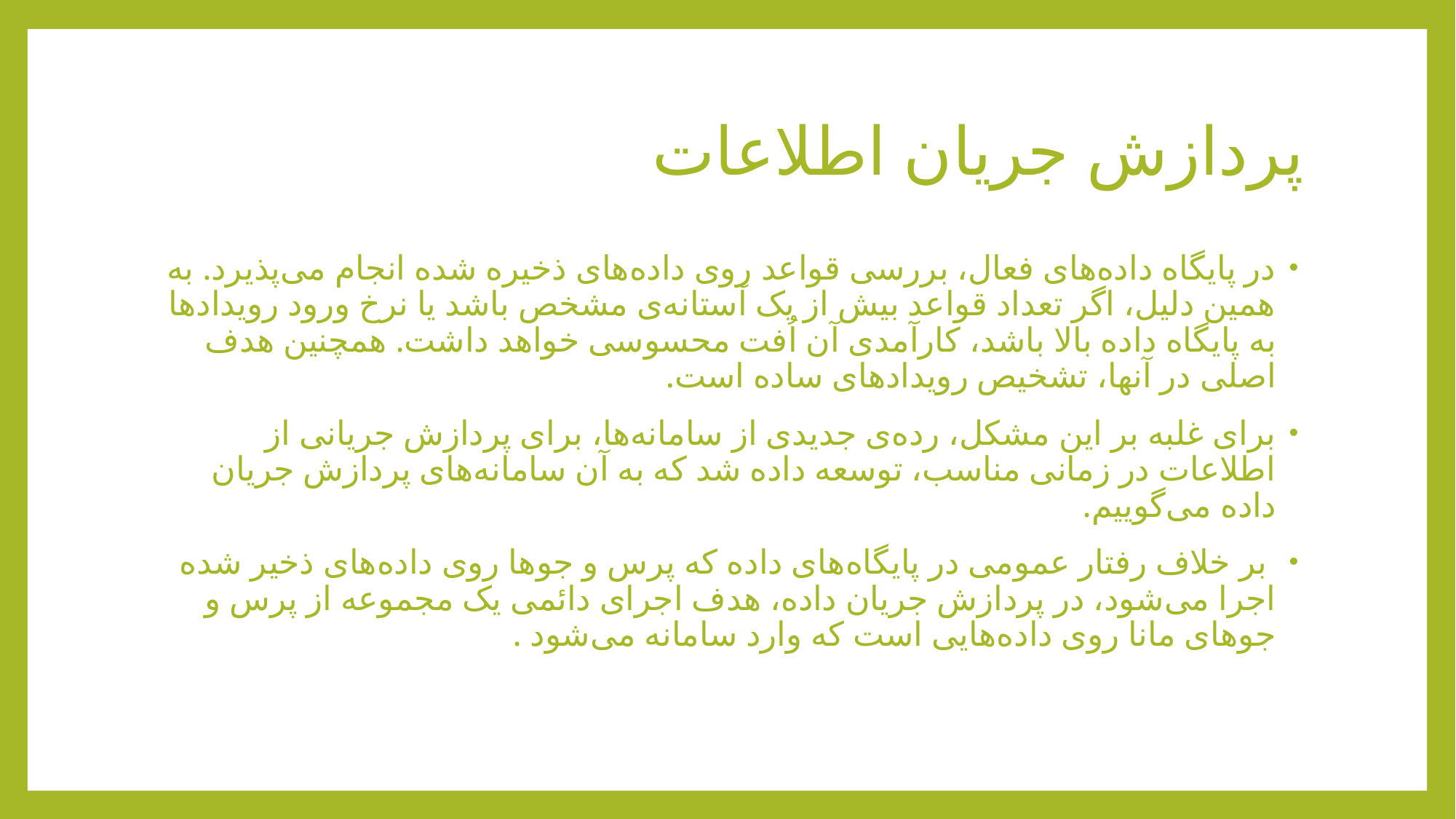

# پردازش جریان اطلاعات
در پایگاه داده‌های فعال، بررسی قواعد روی داده‌های ذخیره شده انجام می‌پذیرد. به همین دلیل، اگر تعداد قواعد بیش از یک آستانه‌ی مشخص باشد یا نرخ ورود رویدادها به پایگاه داده بالا باشد، کارآمدی آن اُفت محسوسی خواهد داشت. همچنین هدف اصلی در آنها، تشخیص رویدادهای ساده است.
برای غلبه بر این مشکل، رده‌ی جدیدی از سامانه‌ها، برای پردازش جریانی از اطلاعات در زمانی مناسب، توسعه داده شد که به آن سامانه‌های پردازش جریان داده می‌گوییم.
 بر خلاف رفتار عمومی در پایگاه‌های داده که پرس و جوها روی داده‌های ذخیر شده اجرا می‌شود، در پردازش جریان داده، هدف اجرای دائمی یک مجموعه از پرس و جوهای مانا روی داده‌هایی است که وارد سامانه می‌شود .